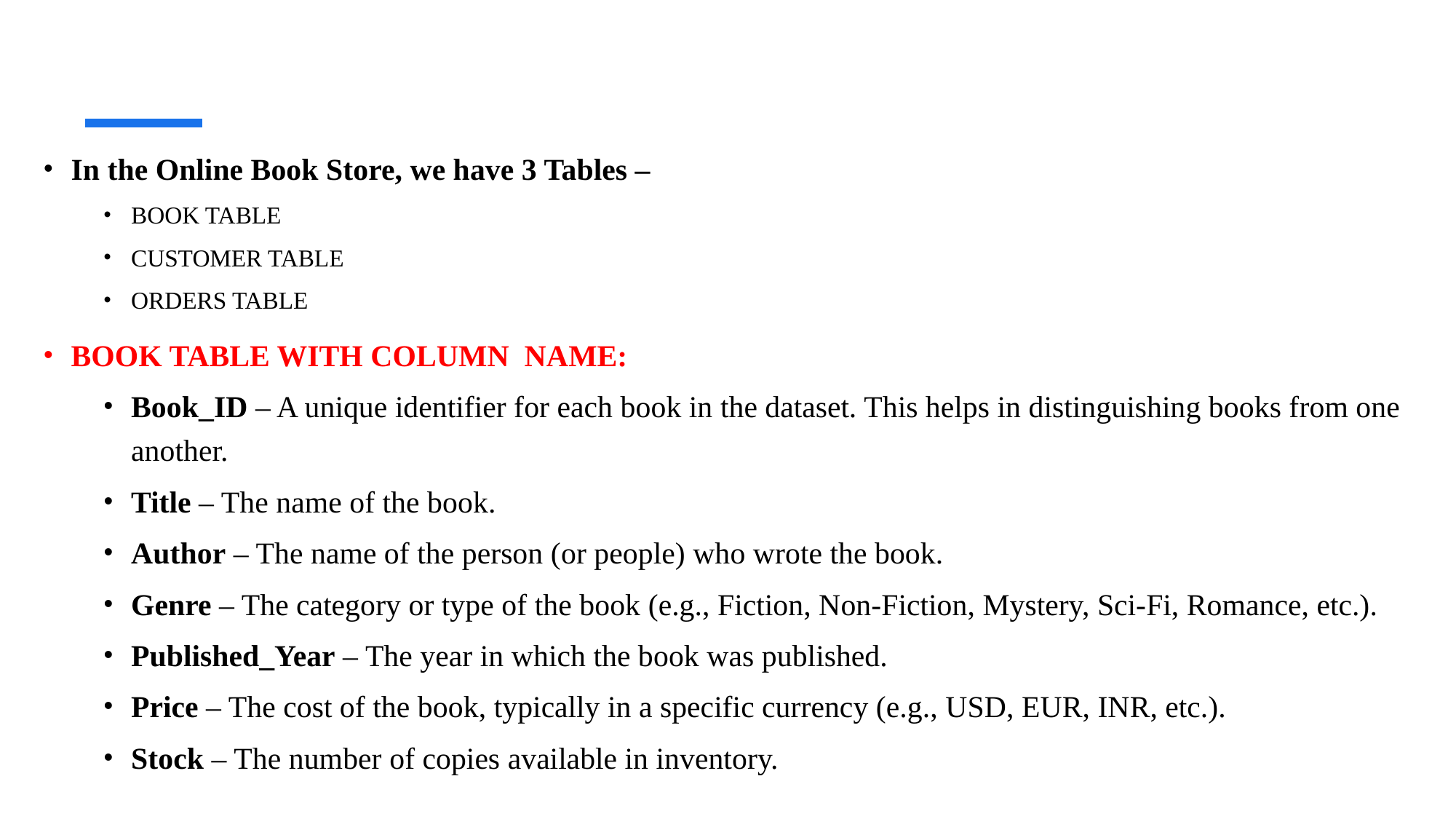

In the Online Book Store, we have 3 Tables –
BOOK TABLE
CUSTOMER TABLE
ORDERS TABLE
BOOK TABLE WITH COLUMN  NAME:
Book_ID – A unique identifier for each book in the dataset. This helps in distinguishing books from one another.
Title – The name of the book.
Author – The name of the person (or people) who wrote the book.
Genre – The category or type of the book (e.g., Fiction, Non-Fiction, Mystery, Sci-Fi, Romance, etc.).
Published_Year – The year in which the book was published.
Price – The cost of the book, typically in a specific currency (e.g., USD, EUR, INR, etc.).
Stock – The number of copies available in inventory.